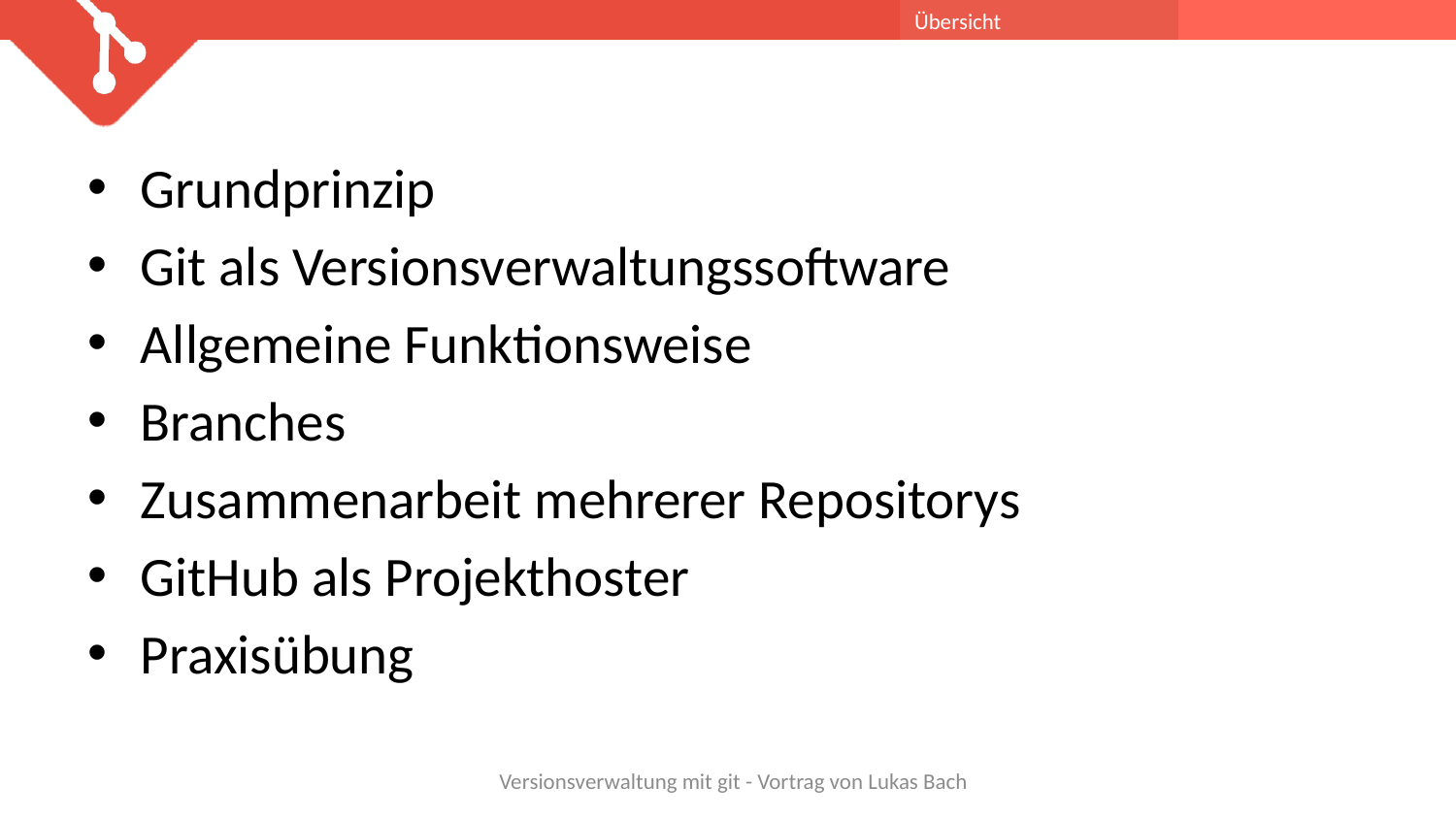

Übersicht

Grundprinzip
Git als Versionsverwaltungssoftware
Allgemeine Funktionsweise
Branches
Zusammenarbeit mehrerer Repositorys
GitHub als Projekthoster
Praxisübung
Versionsverwaltung mit git - Vortrag von Lukas Bach